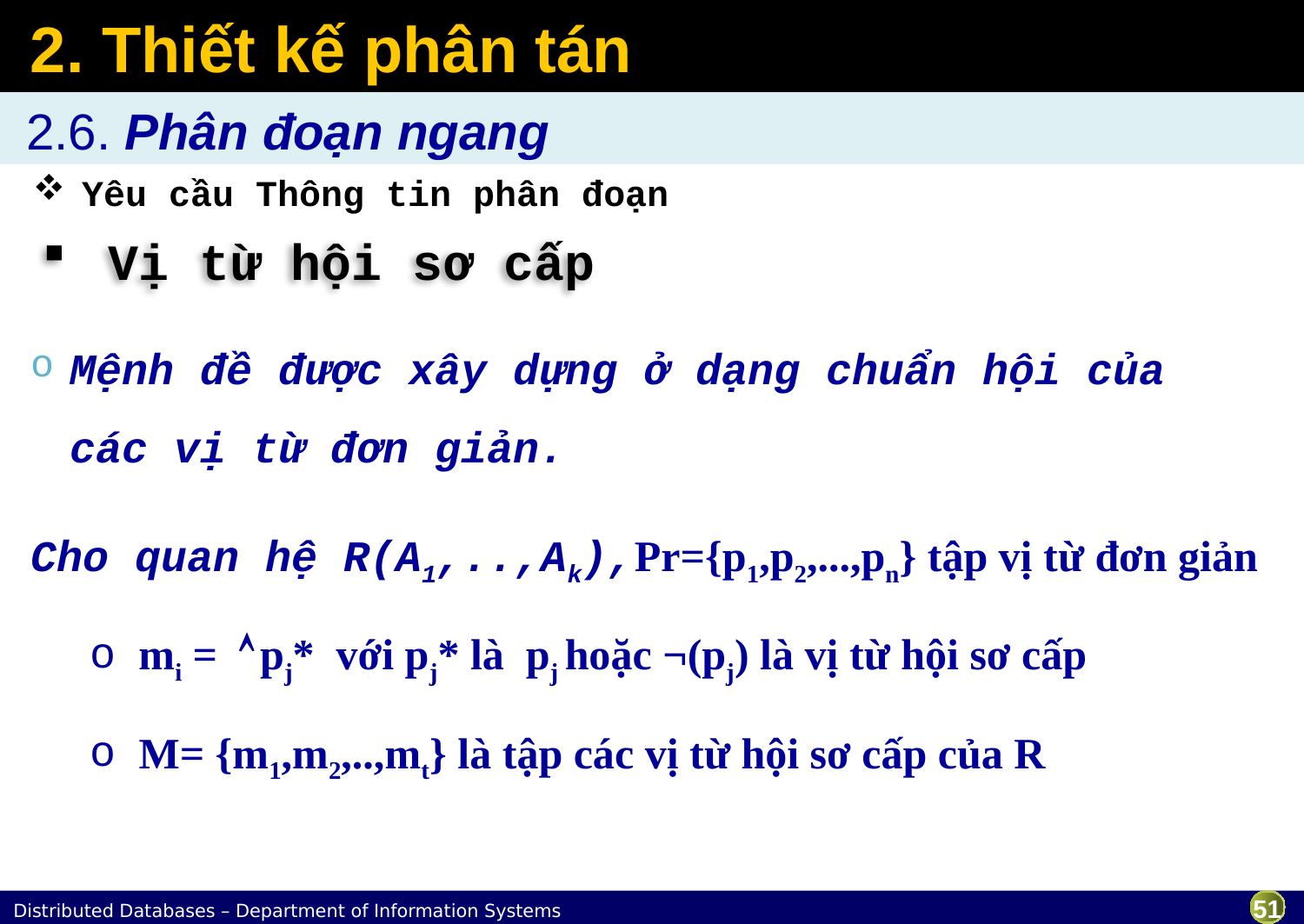

# 2. Thiết kế phân tán
2.6. Phân đoạn ngang
Yêu cầu Thông tin phân đoạn
Vị từ hội sơ cấp
Mệnh đề được xây dựng ở dạng chuẩn hội của các vị từ đơn giản.
Cho quan hệ R(A1,..,Ak),Pr={p1,p2,...,pn} tập vị từ đơn giản
mi =  ∧ pj*  với pj* là  pj hoặc ¬(pj) là vị từ hội sơ cấp
M= {m1,m2,..,mt} là tập các vị từ hội sơ cấp của R